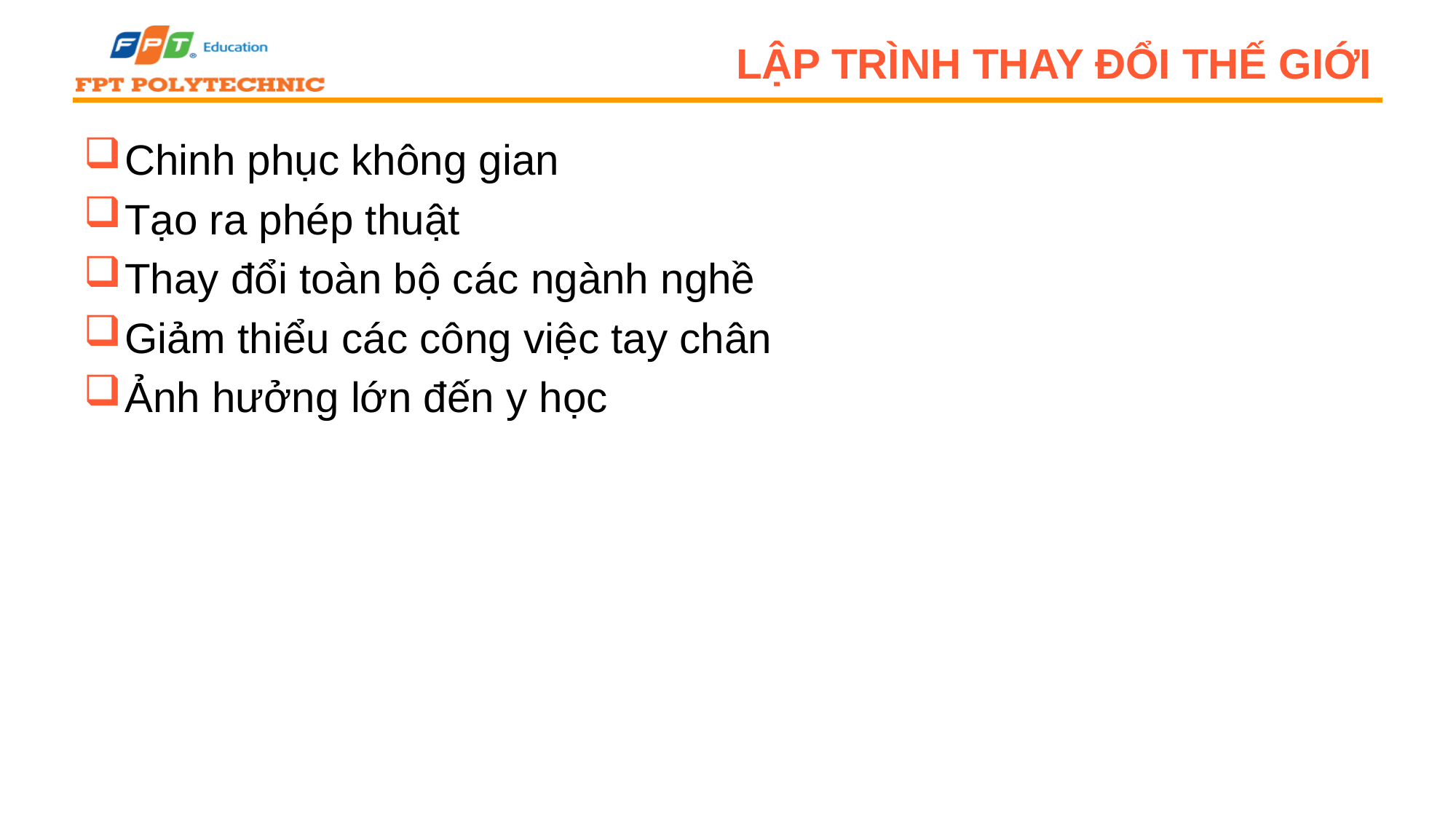

# LẬP TRÌNH THAY ĐỔI THẾ GIỚI
Chinh phục không gian
Tạo ra phép thuật
Thay đổi toàn bộ các ngành nghề
Giảm thiểu các công việc tay chân
Ảnh hưởng lớn đến y học